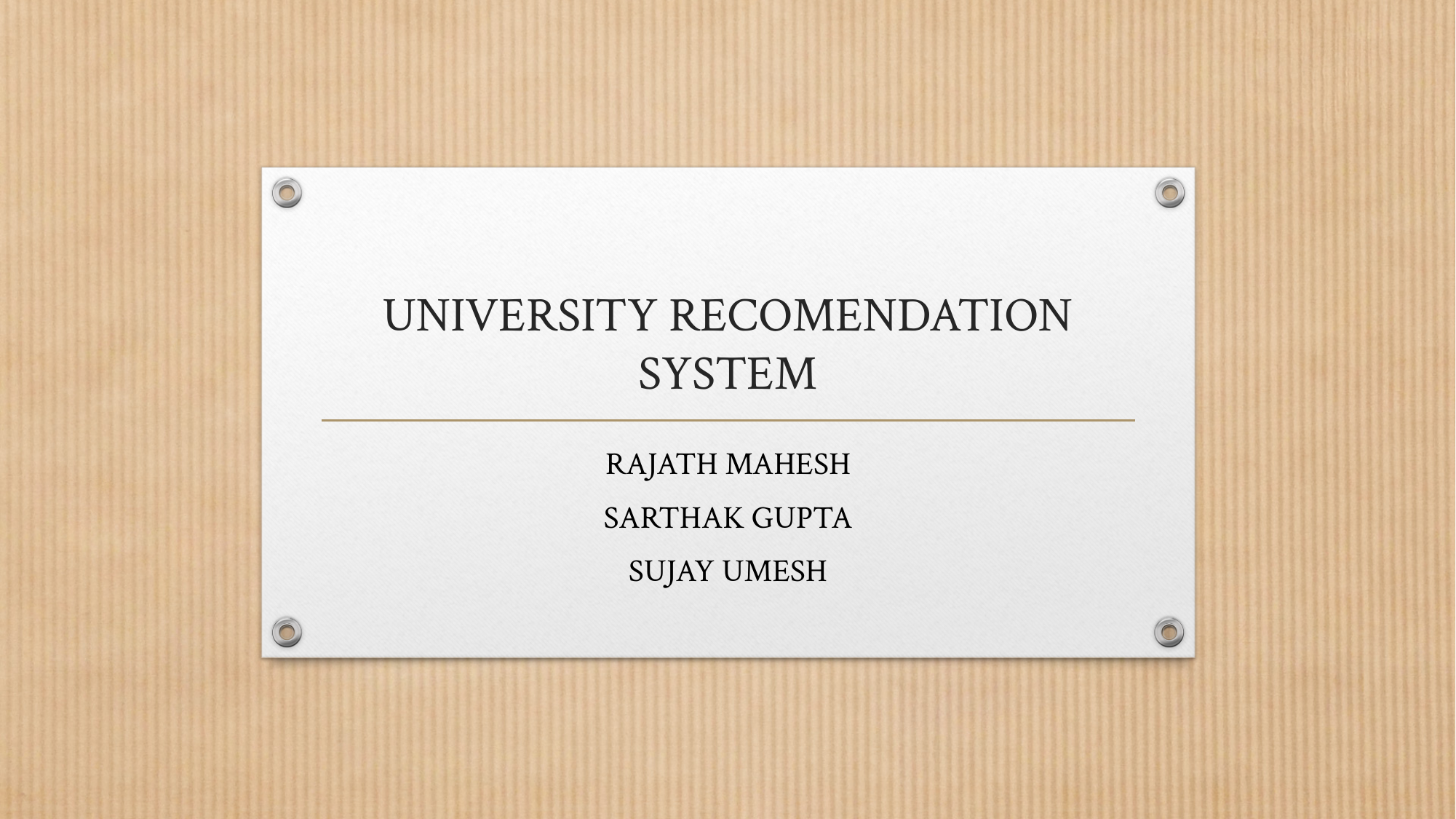

# UNIVERSITY RECOMENDATION SYSTEM
RAJATH MAHESH
 SARTHAK GUPTA
SUJAY UMESH